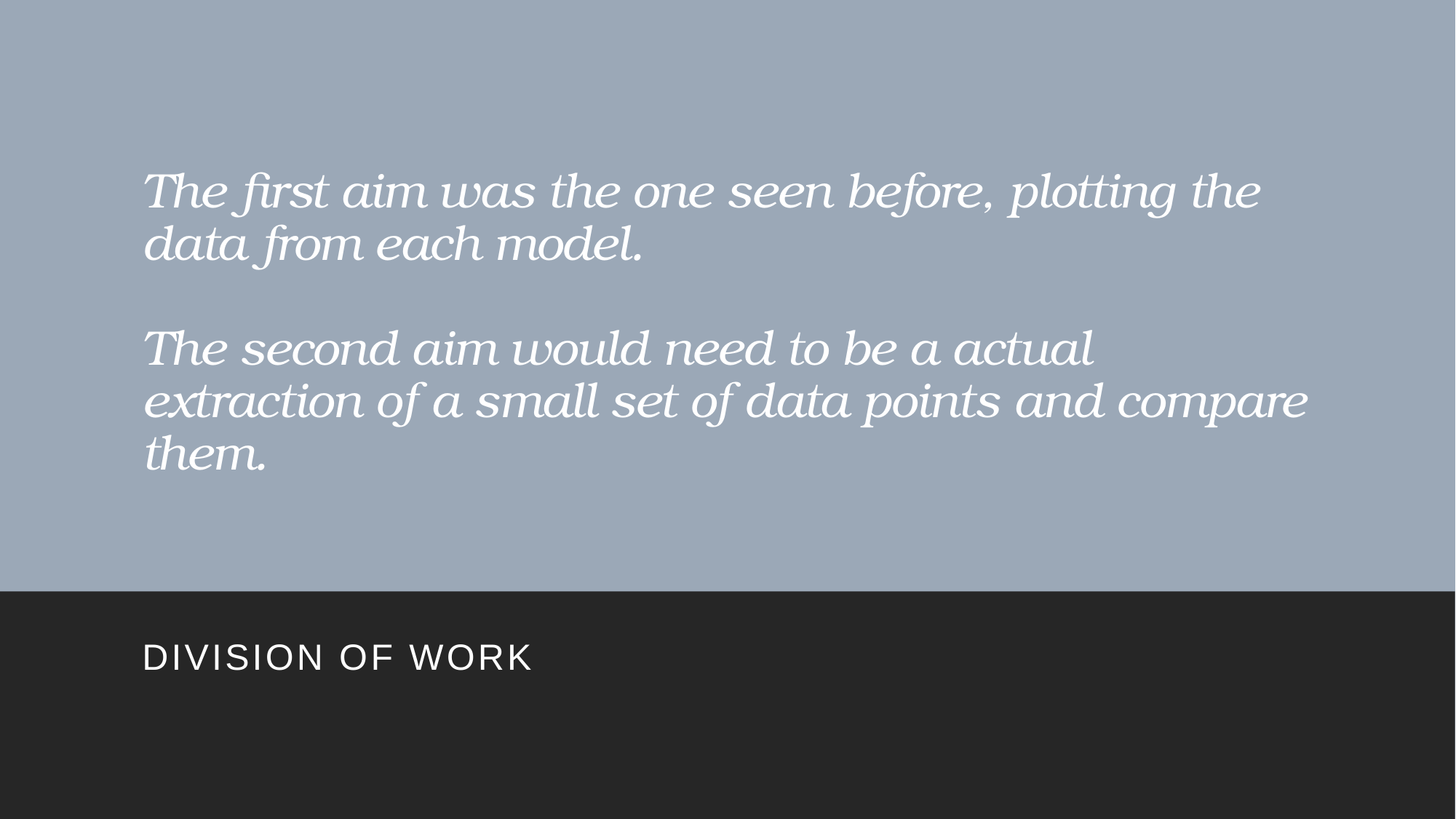

# The first aim was the one seen before, plotting the data from each model. The second aim would need to be a actual extraction of a small set of data points and compare them.

Division of work